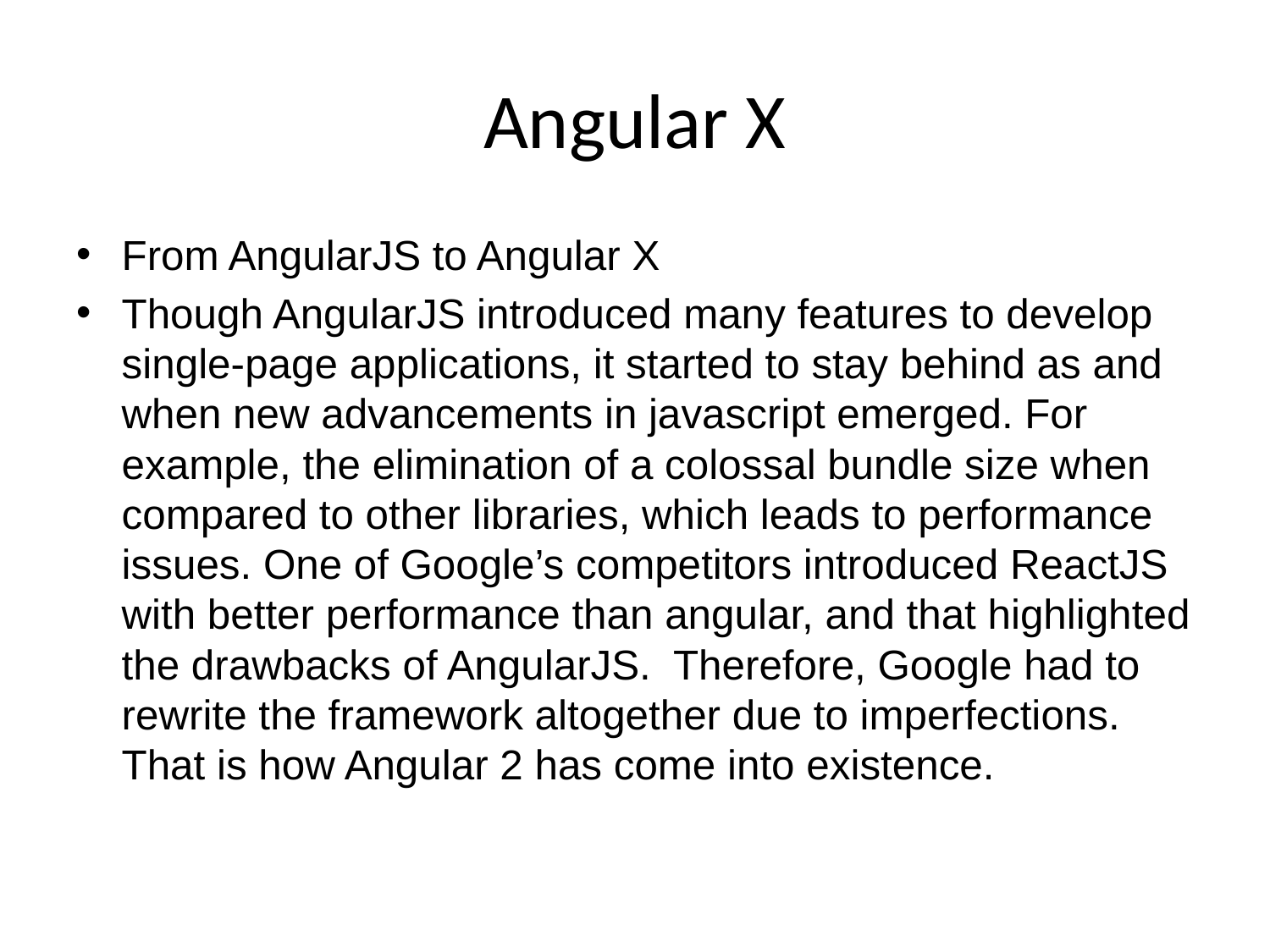

# Angular X
From AngularJS to Angular X
Though AngularJS introduced many features to develop single-page applications, it started to stay behind as and when new advancements in javascript emerged. For example, the elimination of a colossal bundle size when compared to other libraries, which leads to performance issues. One of Google’s competitors introduced ReactJS with better performance than angular, and that highlighted the drawbacks of AngularJS.  Therefore, Google had to rewrite the framework altogether due to imperfections. That is how Angular 2 has come into existence.